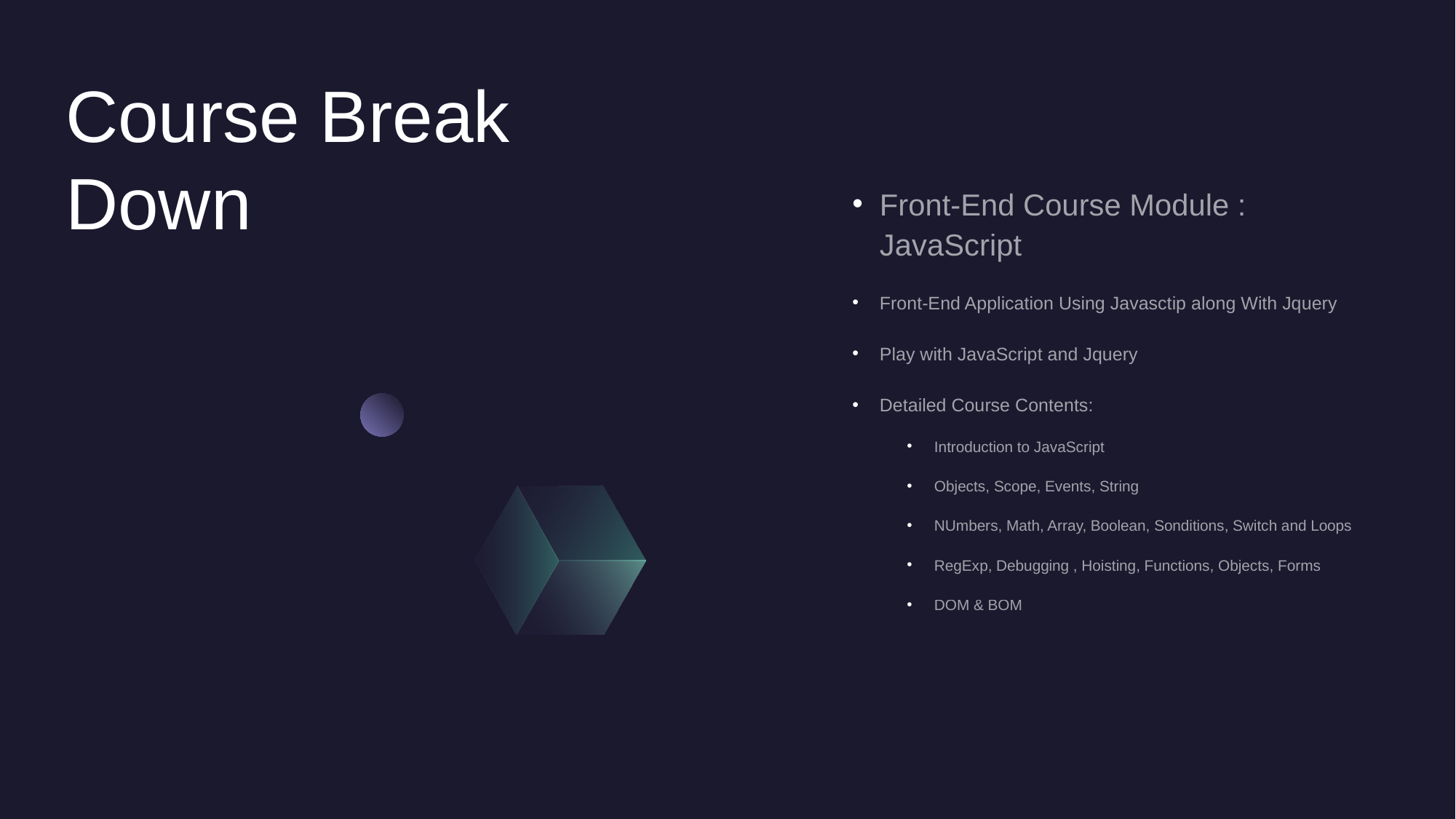

# Course Break Down
Front-End Course Module : JavaScript
Front-End Application Using Javasctip along With Jquery
Play with JavaScript and Jquery
Detailed Course Contents:
Introduction to JavaScript
Objects, Scope, Events, String
NUmbers, Math, Array, Boolean, Sonditions, Switch and Loops
RegExp, Debugging , Hoisting, Functions, Objects, Forms
DOM & BOM